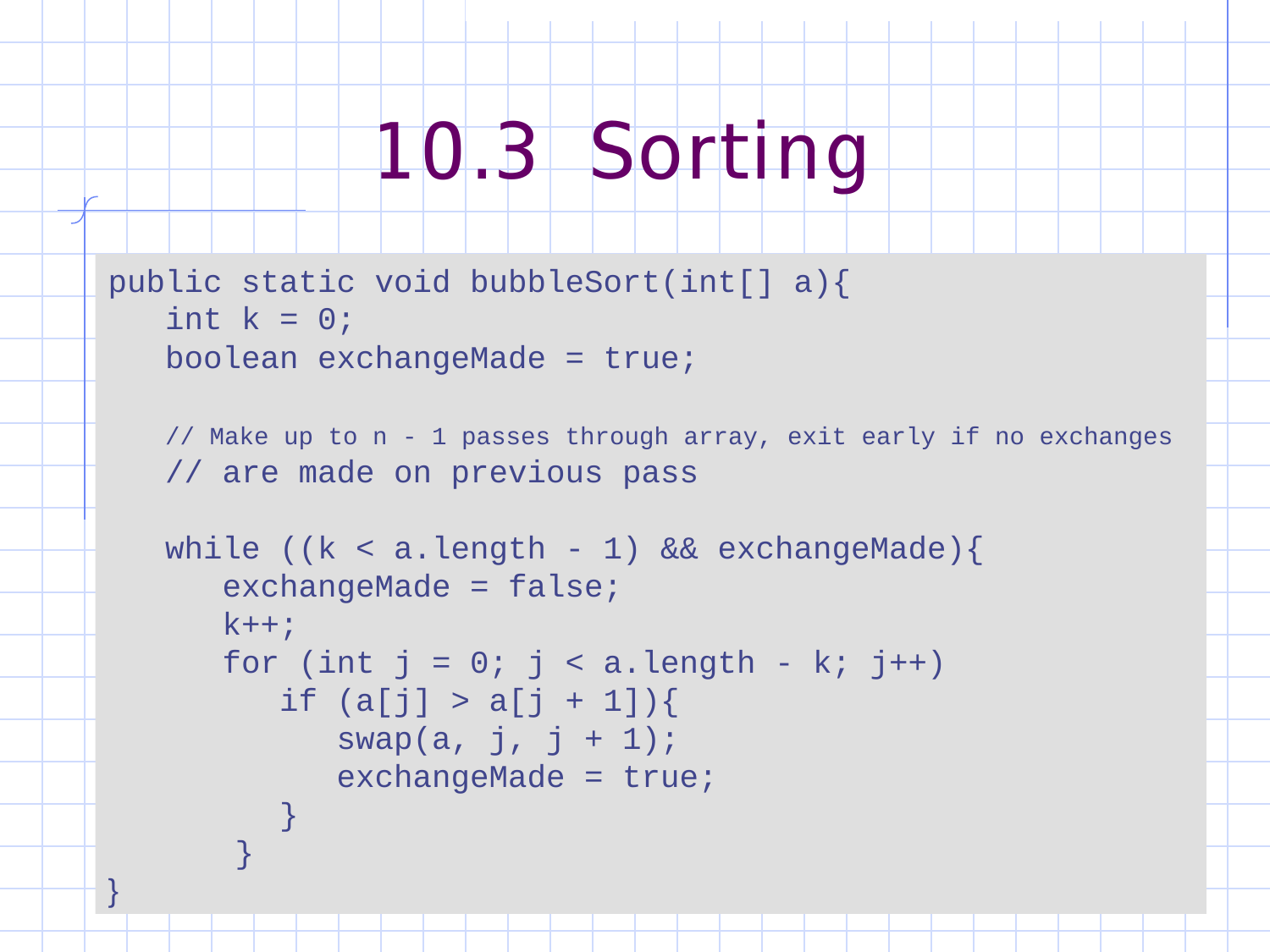

# 10.3  Sorting
public static void bubbleSort(int[] a){
   int k = 0;
   boolean exchangeMade = true;

   // Make up to n - 1 passes through array, exit early if no exchanges
   // are made on previous pass

   while ((k < a.length - 1) && exchangeMade){
      exchangeMade = false;
      k++;
      for (int j = 0; j < a.length - k; j++)
         if (a[j] > a[j + 1]){
            swap(a, j, j + 1);
            exchangeMade = true;
         }
	}
}